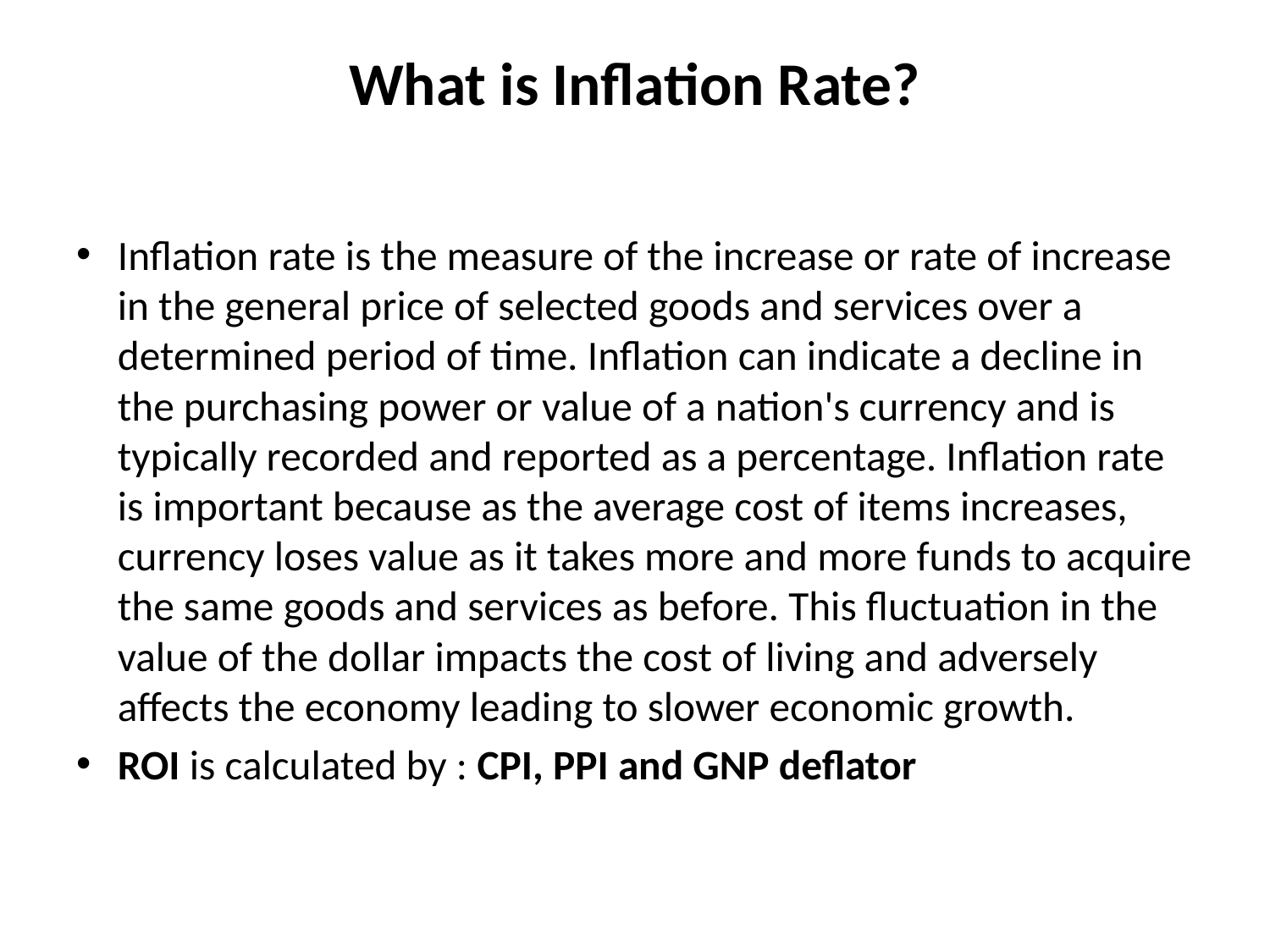

# What is Inflation Rate?
Inflation rate is the measure of the increase or rate of increase in the general price of selected goods and services over a determined period of time. Inflation can indicate a decline in the purchasing power or value of a nation's currency and is typically recorded and reported as a percentage. Inflation rate is important because as the average cost of items increases, currency loses value as it takes more and more funds to acquire the same goods and services as before. This fluctuation in the value of the dollar impacts the cost of living and adversely affects the economy leading to slower economic growth.
ROI is calculated by : CPI, PPI and GNP deflator